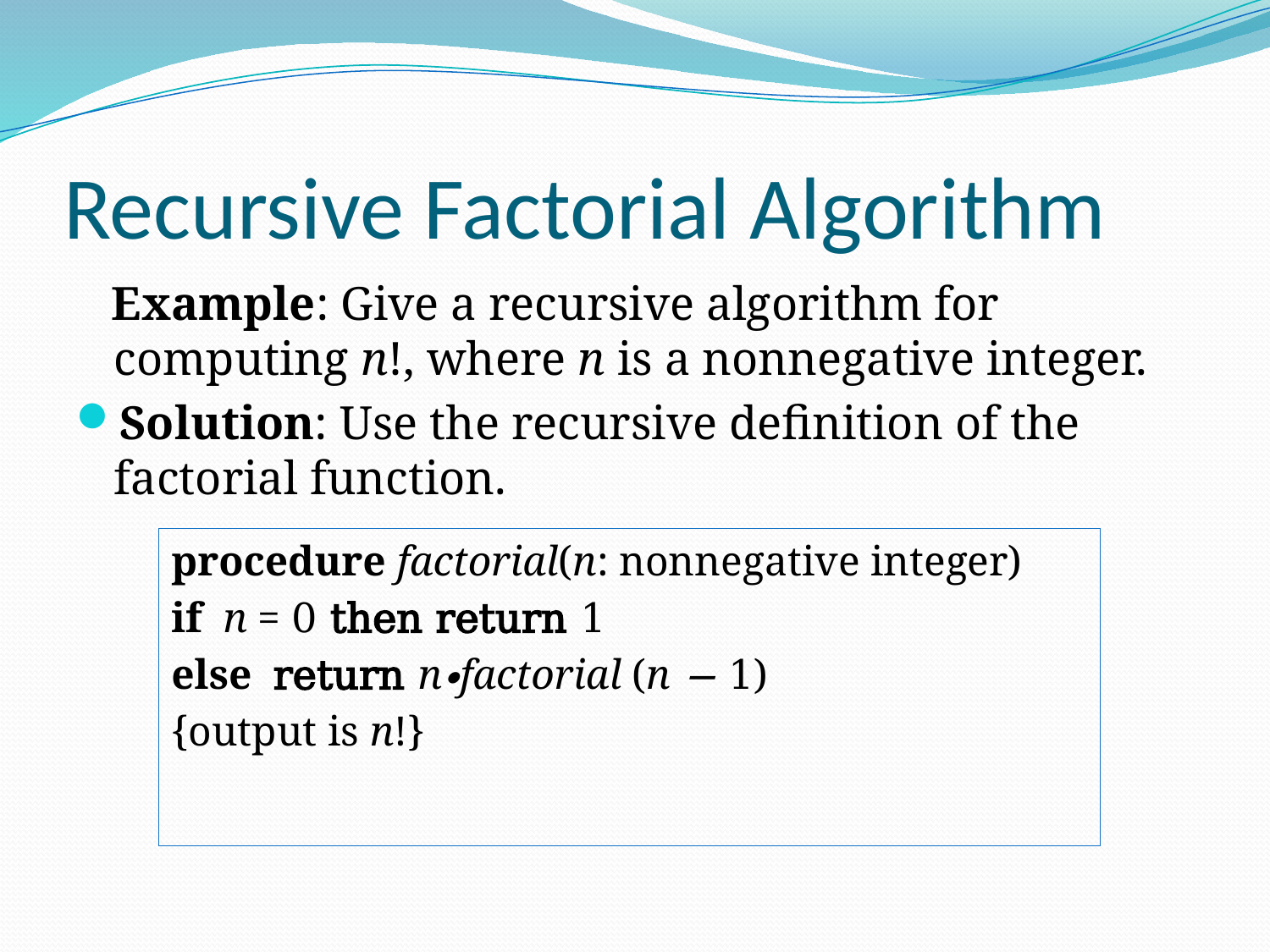

# Recursive Factorial Algorithm
   Example: Give a recursive algorithm for computing n!, where n is a nonnegative integer.
Solution: Use the recursive definition of the factorial function.
procedure factorial(n: nonnegative integer)
if  n = 0 then return 1
else  return n∙factorial (n − 1)
{output is n!}